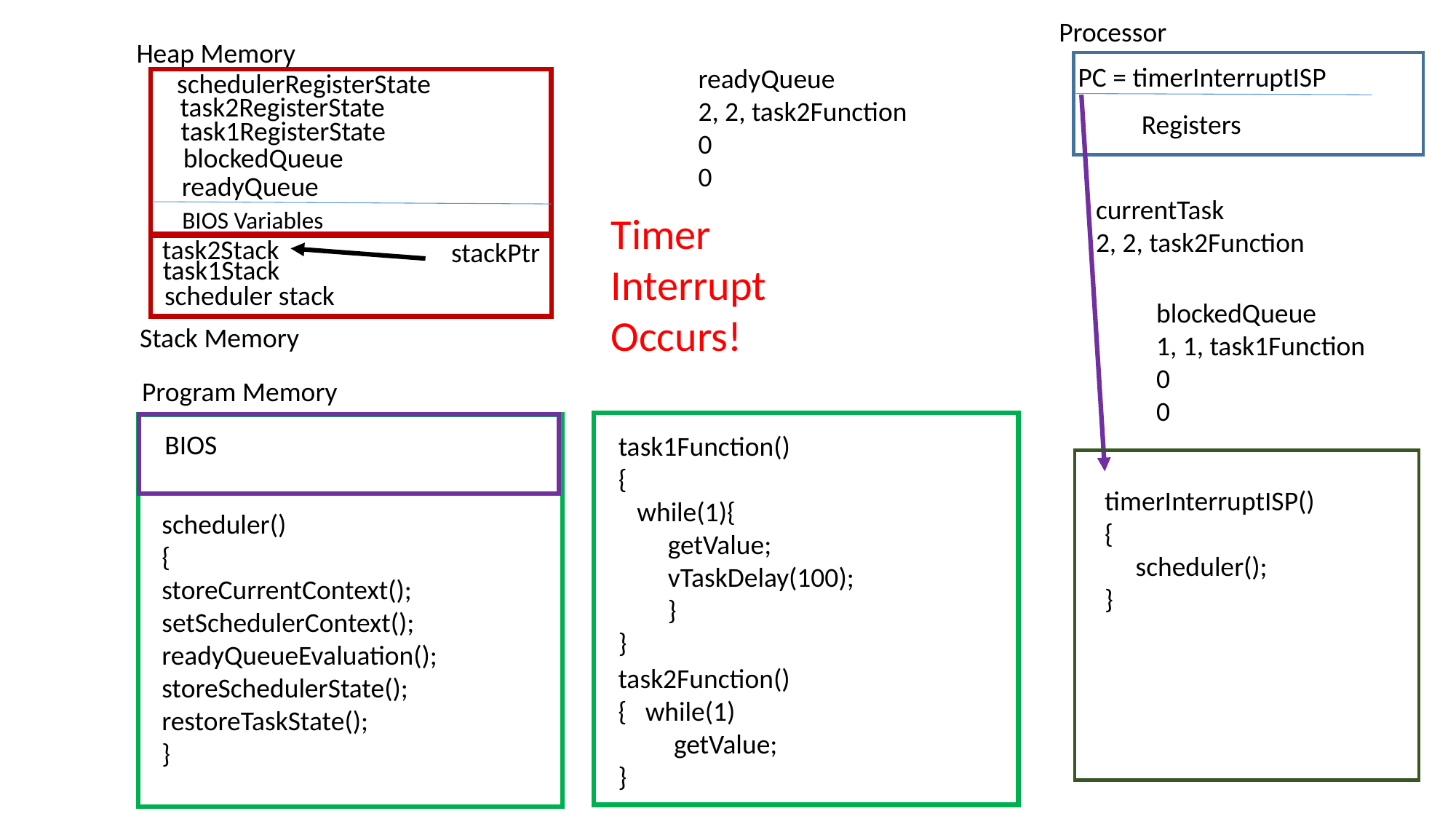

Processor
Heap Memory

PC = timerInterruptISP
readyQueue
2, 2, task2Function
0
0
schedulerRegisterState

task2RegisterState
Registers
task1RegisterState
blockedQueue
readyQueue
currentTask
2, 2, task2Function

BIOS Variables
Timer Interrupt Occurs!
task2Stack
stackPtr

task1Stack
scheduler stack
blockedQueue
1, 1, task1Function
0
0
Stack Memory
Program Memory

BIOS
task1Function()
{
   while(1){
        getValue;
        vTaskDelay(100);
        }
}

timerInterruptISP()
{
     scheduler();
}

scheduler()
{
storeCurrentContext();
setSchedulerContext();
readyQueueEvaluation();
storeSchedulerState();
restoreTaskState();
}

task2Function()
{   while(1)
         getValue;
}